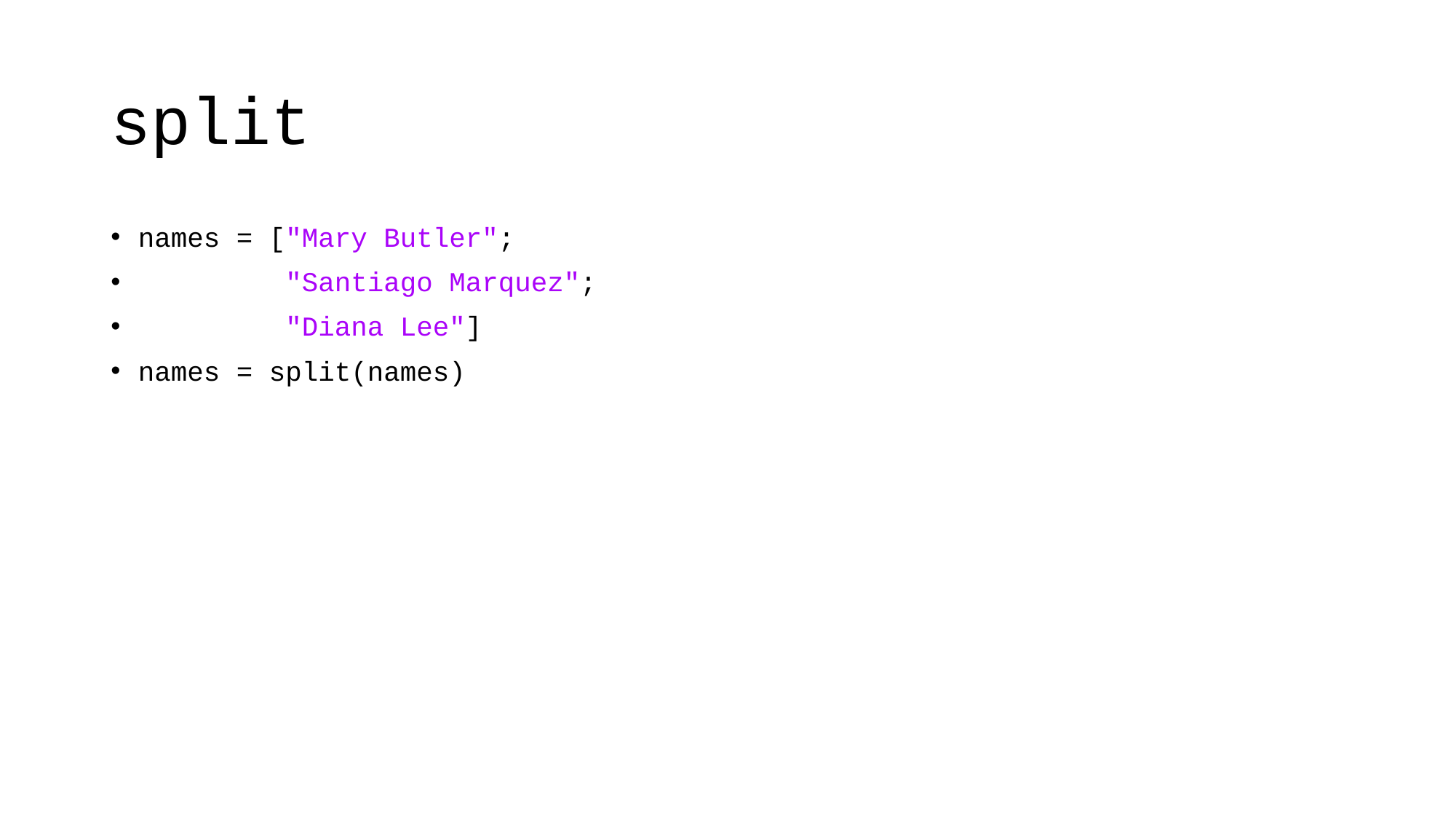

# split
names = ["Mary Butler";
         "Santiago Marquez";
         "Diana Lee"]
names = split(names)